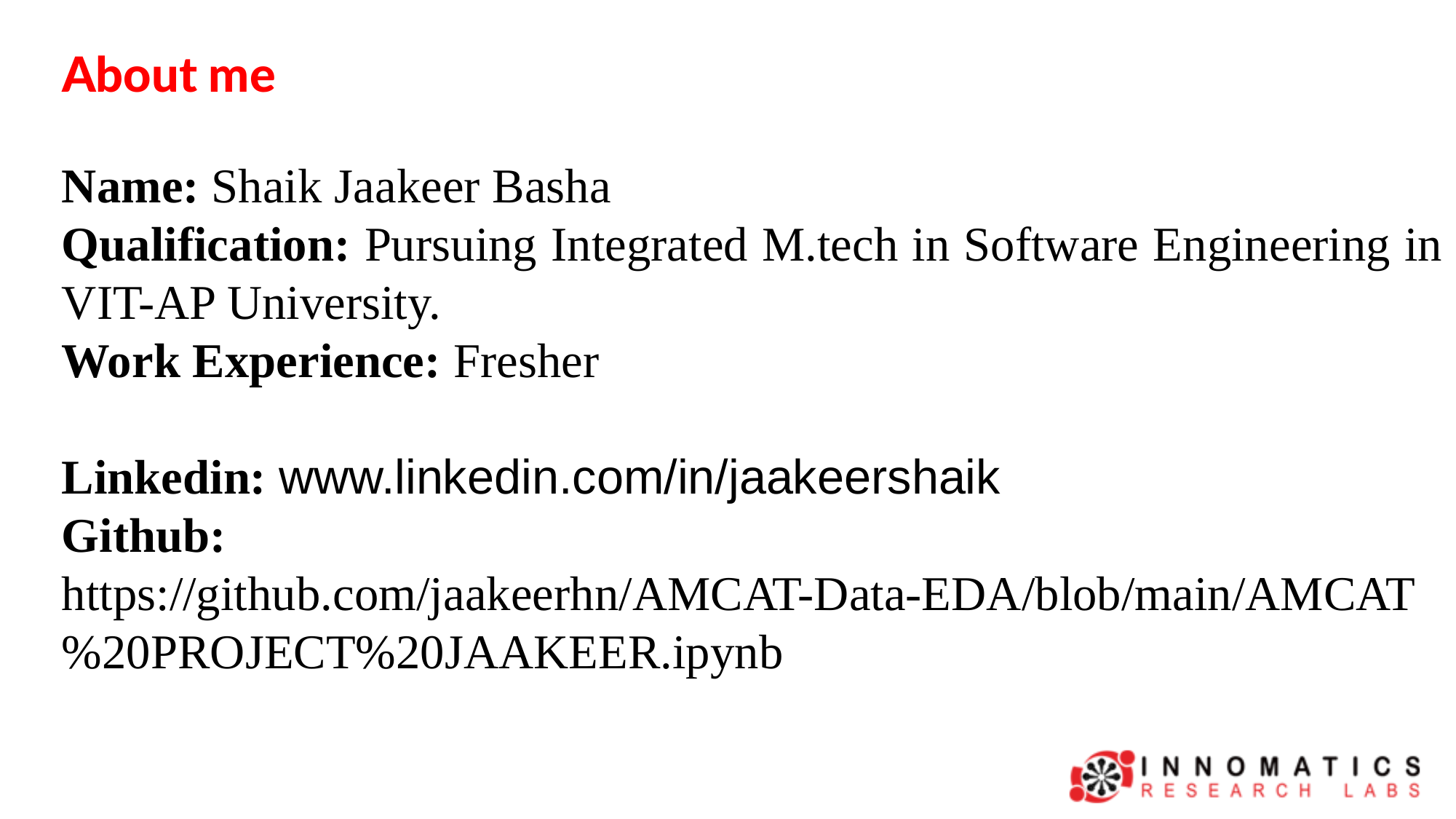

About me
Name: Shaik Jaakeer Basha
Qualification: Pursuing Integrated M.tech in Software Engineering in VIT-AP University.
Work Experience: Fresher

Linkedin: www.linkedin.com/in/jaakeershaik
Github: https://github.com/jaakeerhn/AMCAT-Data-EDA/blob/main/AMCAT%20PROJECT%20JAAKEER.ipynb